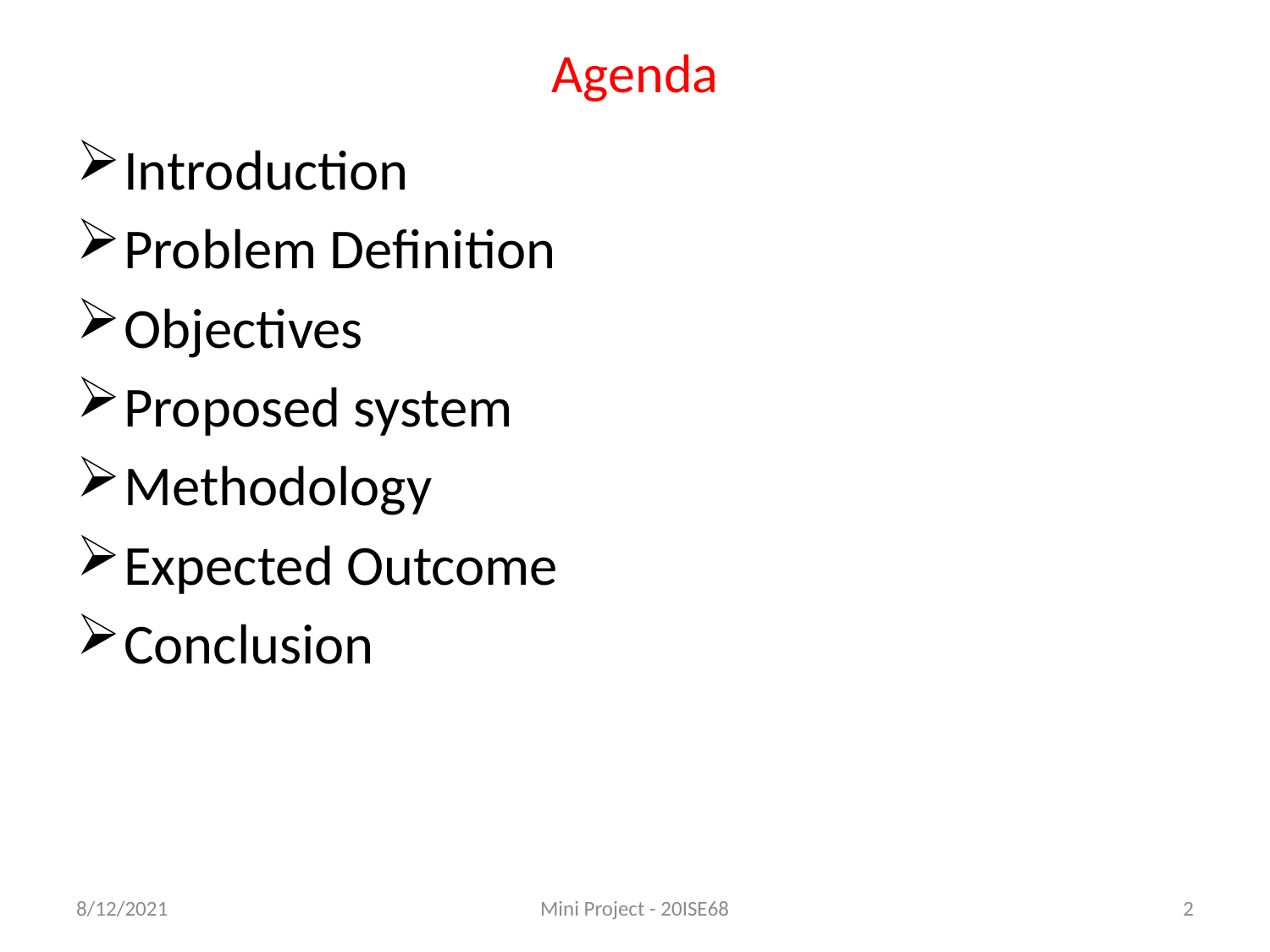

# Agenda
Introduction
Problem Definition
Objectives
Proposed system
Methodology
Expected Outcome
Conclusion

8/12/2021
Mini Project - 20ISE68
2